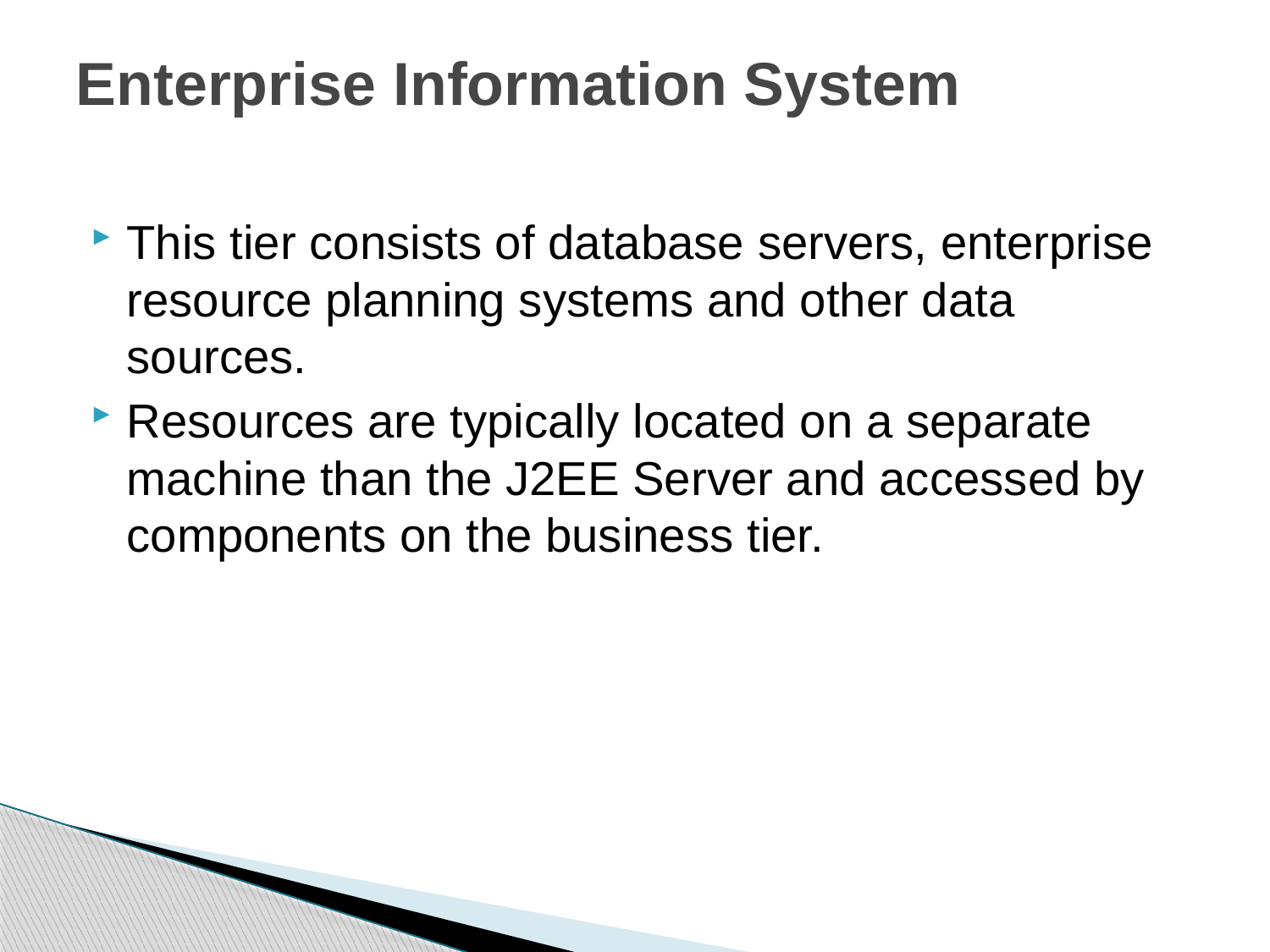

# Enterprise Information System
This tier consists of database servers, enterprise resource planning systems and other data sources.
Resources are typically located on a separate machine than the J2EE Server and accessed by components on the business tier.